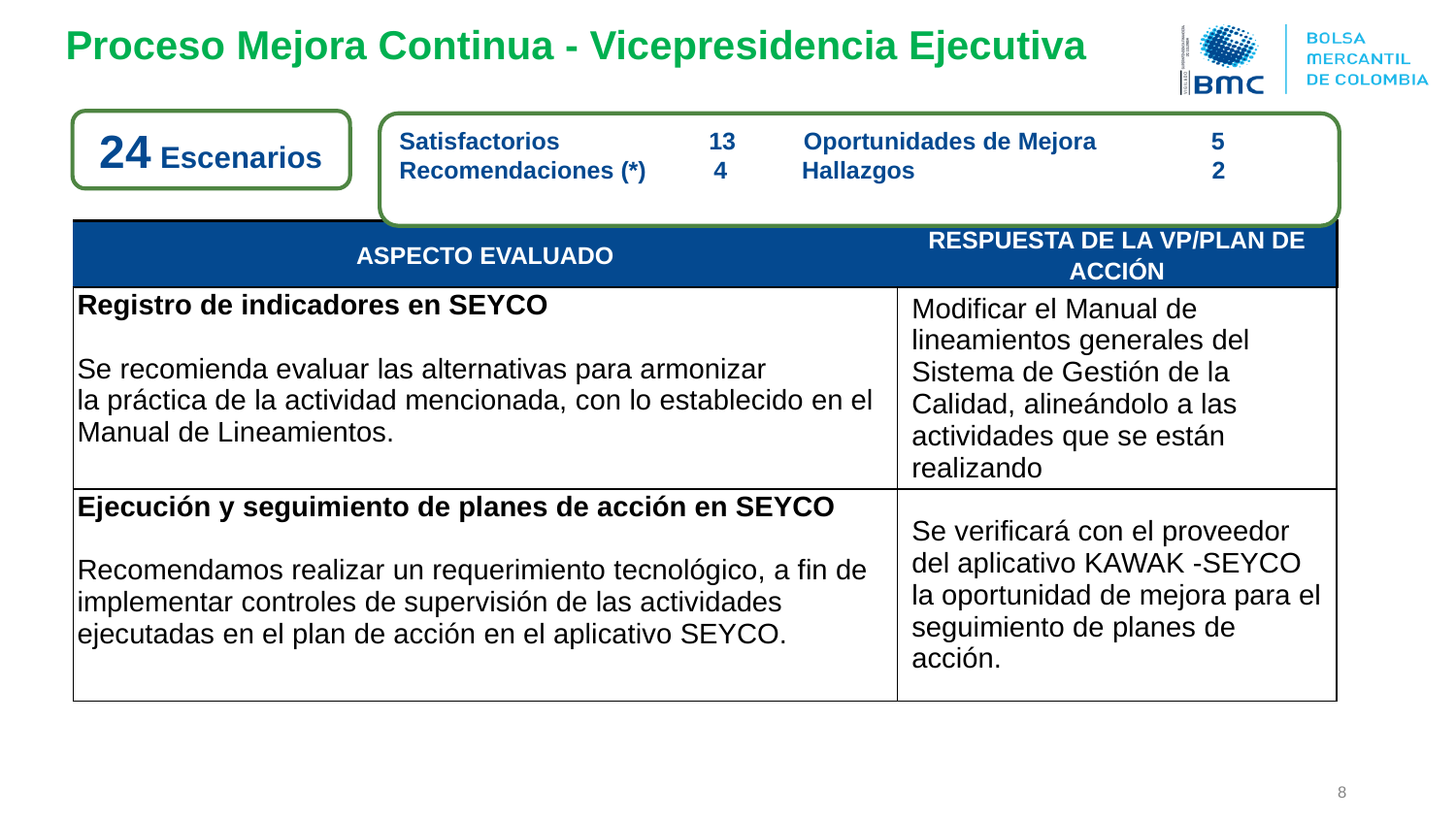

Proceso Mejora Continua - Vicepresidencia Ejecutiva

24 Escenarios
Satisfactorios                      13          Oportunidades de Mejora                 5
Recomendaciones (*)          4           Hallazgos	                                  2
| ASPECTO EVALUADO | RESPUESTA DE LA VP/PLAN DE ACCIÓN |
| --- | --- |
| Registro de indicadores en SEYCO Se recomienda evaluar las alternativas para armonizar la práctica de la actividad mencionada, con lo establecido en el Manual de Lineamientos. | Modificar el Manual de lineamientos generales del Sistema de Gestión de la Calidad, alineándolo a las actividades que se están realizando |
| Ejecución y seguimiento de planes de acción en SEYCO Recomendamos realizar un requerimiento tecnológico, a fin de implementar controles de supervisión de las actividades ejecutadas en el plan de acción en el aplicativo SEYCO. | Se verificará con el proveedor del aplicativo KAWAK -SEYCO la oportunidad de mejora para el seguimiento de planes de acción. |